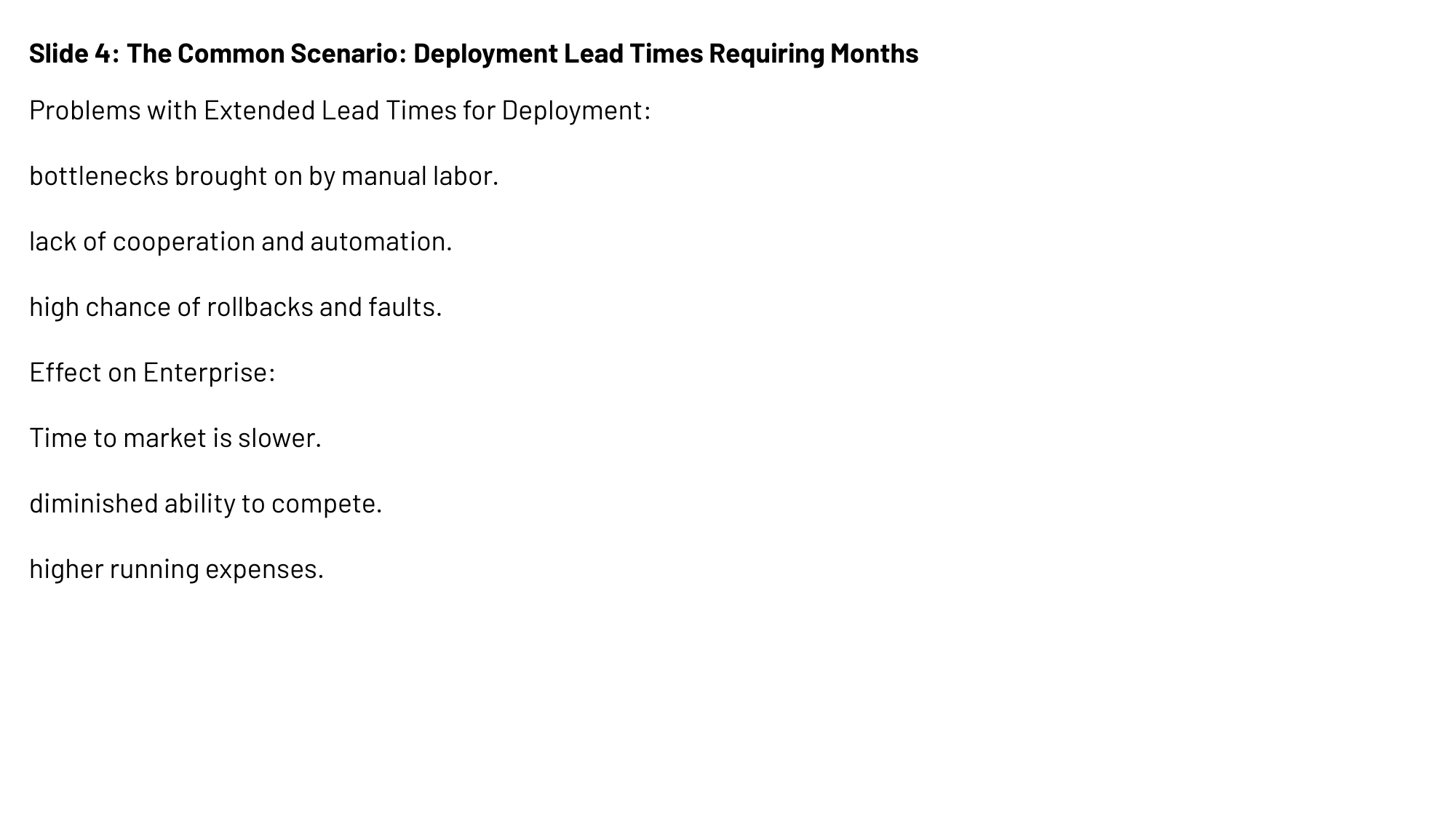

Slide 4: The Common Scenario: Deployment Lead Times Requiring Months
Problems with Extended Lead Times for Deployment:

bottlenecks brought on by manual labor.

lack of cooperation and automation.

high chance of rollbacks and faults.

Effect on Enterprise:

Time to market is slower.

diminished ability to compete.

higher running expenses.